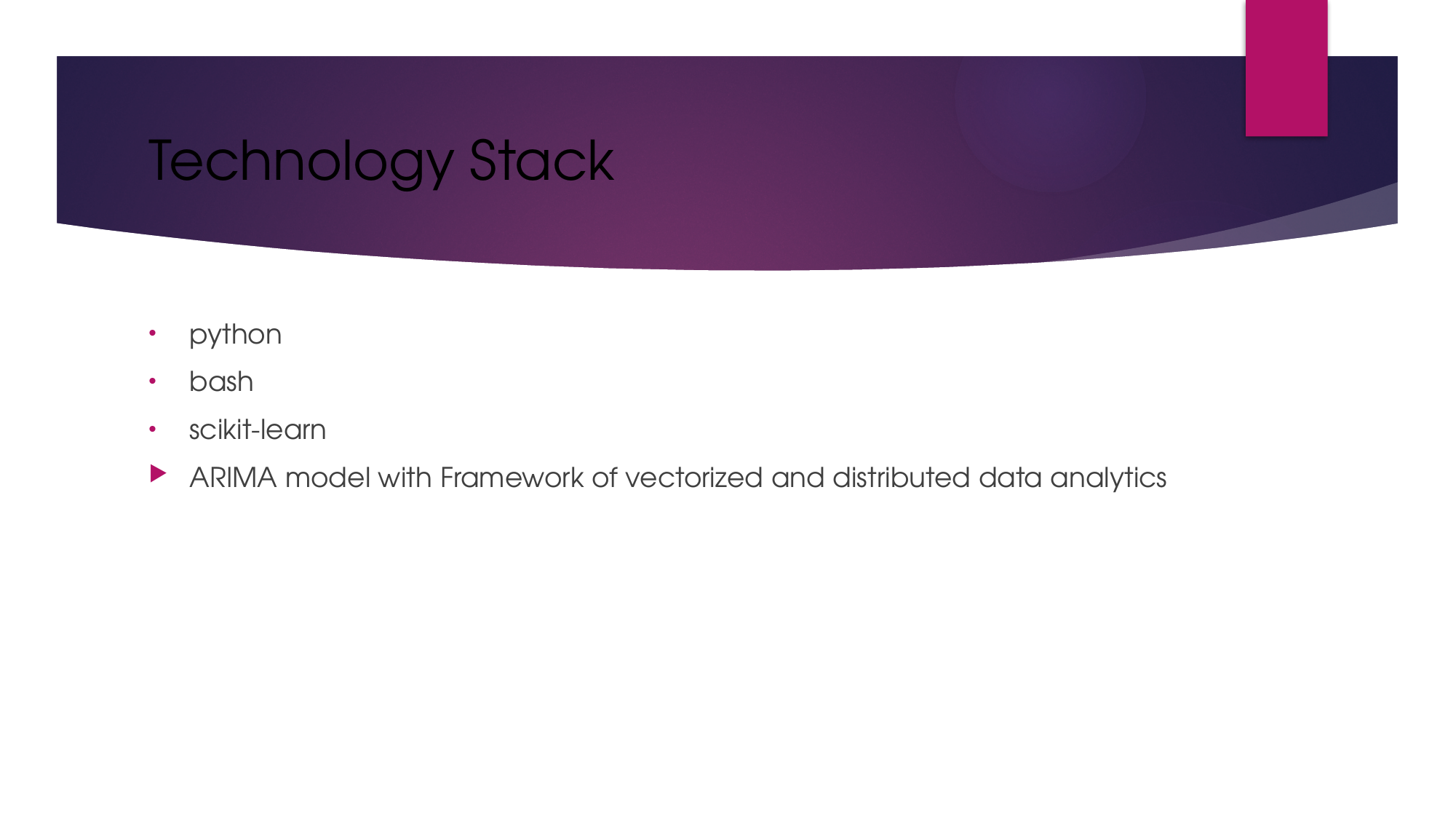

# Technology Stack
python
bash
scikit-learn
ARIMA model with Framework of vectorized and distributed data analytics